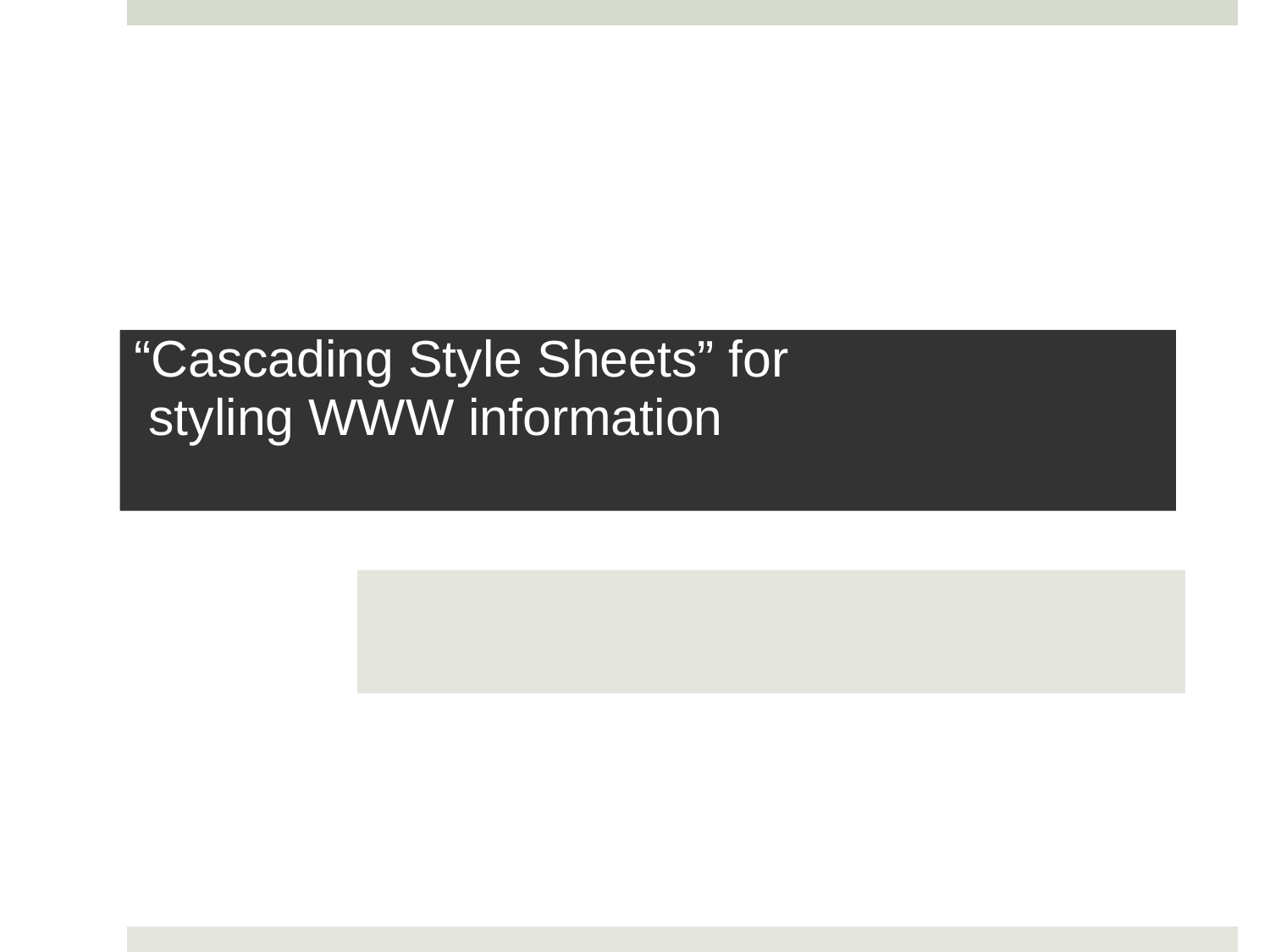

# “Cascading Style Sheets” for styling WWW information